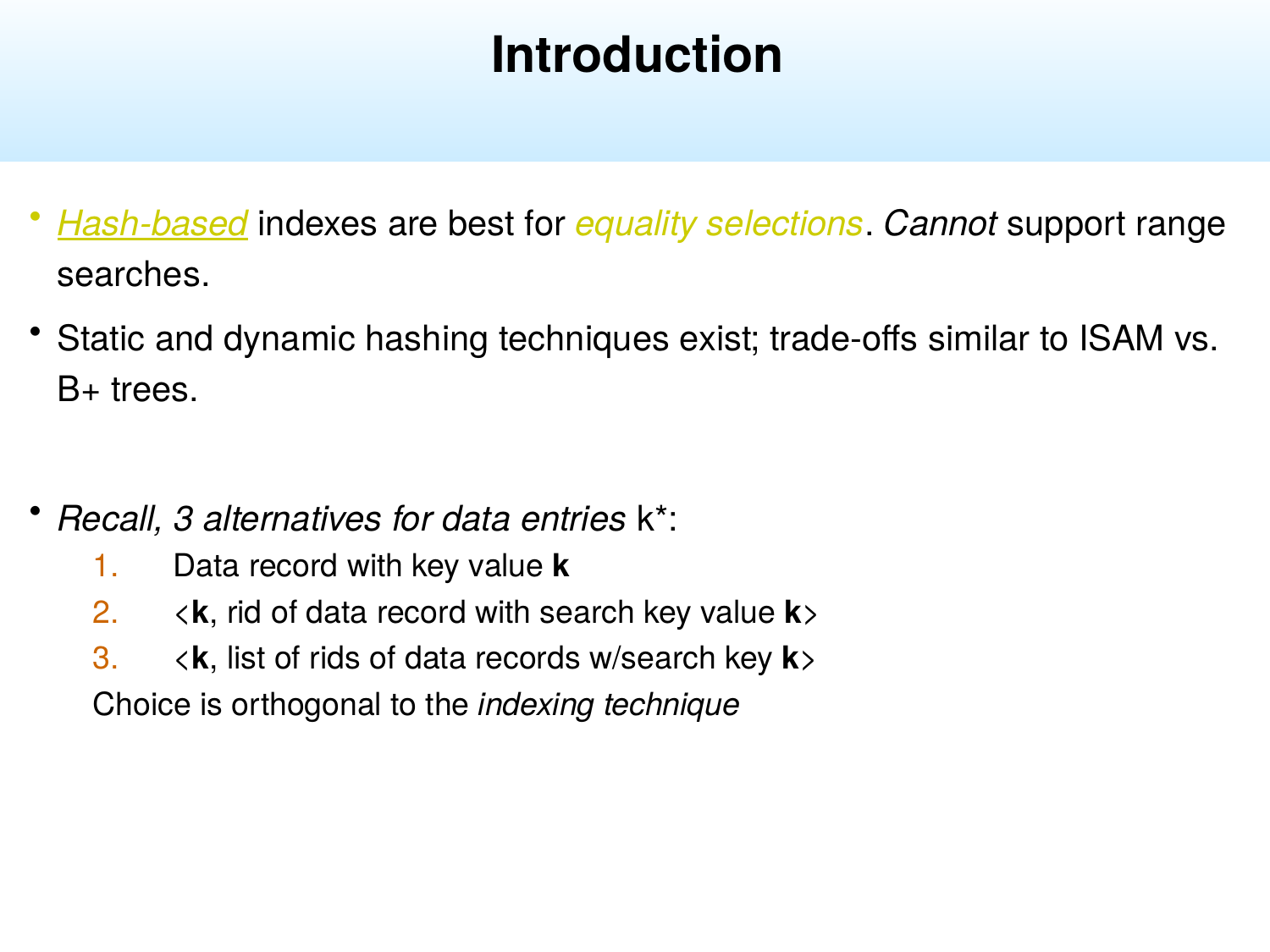

Introduction
Hash-based indexes are best for equality selections. Cannot support range searches.
Static and dynamic hashing techniques exist; trade-offs similar to ISAM vs. B+ trees.

Recall, 3 alternatives for data entries k*:
 Data record with key value k
 <k, rid of data record with search key value k>
 <k, list of rids of data records w/search key k>
Choice is orthogonal to the indexing technique
2